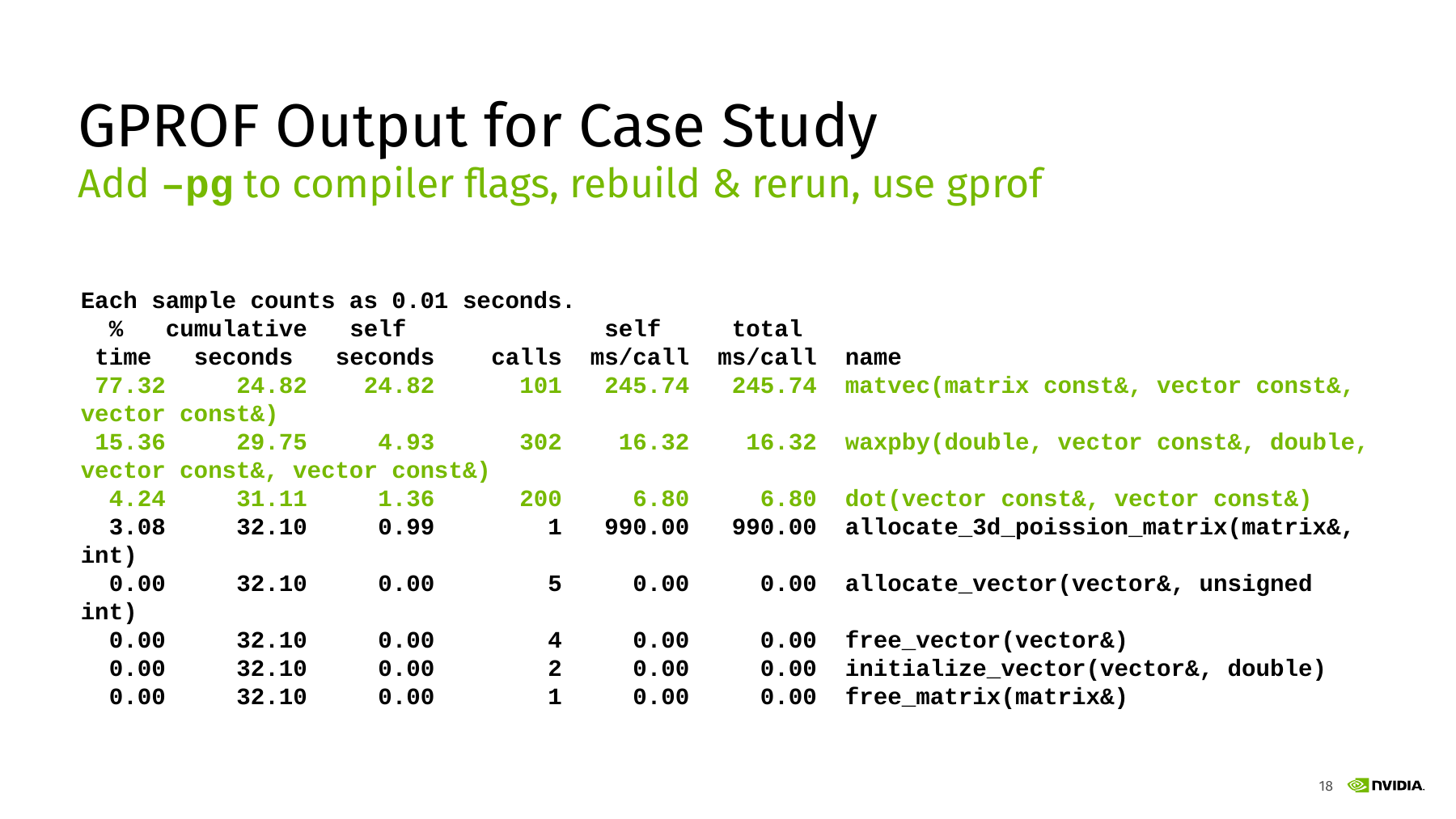

# GPROF Output for Case Study
Add –pg to compiler flags, rebuild & rerun, use gprof
Each sample counts as 0.01 seconds.
  %   cumulative   self              self     total
 time   seconds   seconds    calls  ms/call  ms/call  name
 77.32     24.82    24.82      101   245.74   245.74  matvec(matrix const&, vector const&, vector const&)
 15.36     29.75     4.93      302    16.32    16.32  waxpby(double, vector const&, double, vector const&, vector const&)
  4.24     31.11     1.36      200     6.80     6.80  dot(vector const&, vector const&)
  3.08     32.10     0.99        1   990.00   990.00  allocate_3d_poission_matrix(matrix&, int)
  0.00     32.10     0.00        5     0.00     0.00  allocate_vector(vector&, unsigned int)
  0.00     32.10     0.00        4     0.00     0.00  free_vector(vector&)
  0.00     32.10     0.00        2     0.00     0.00  initialize_vector(vector&, double)
  0.00     32.10     0.00        1     0.00     0.00  free_matrix(matrix&)